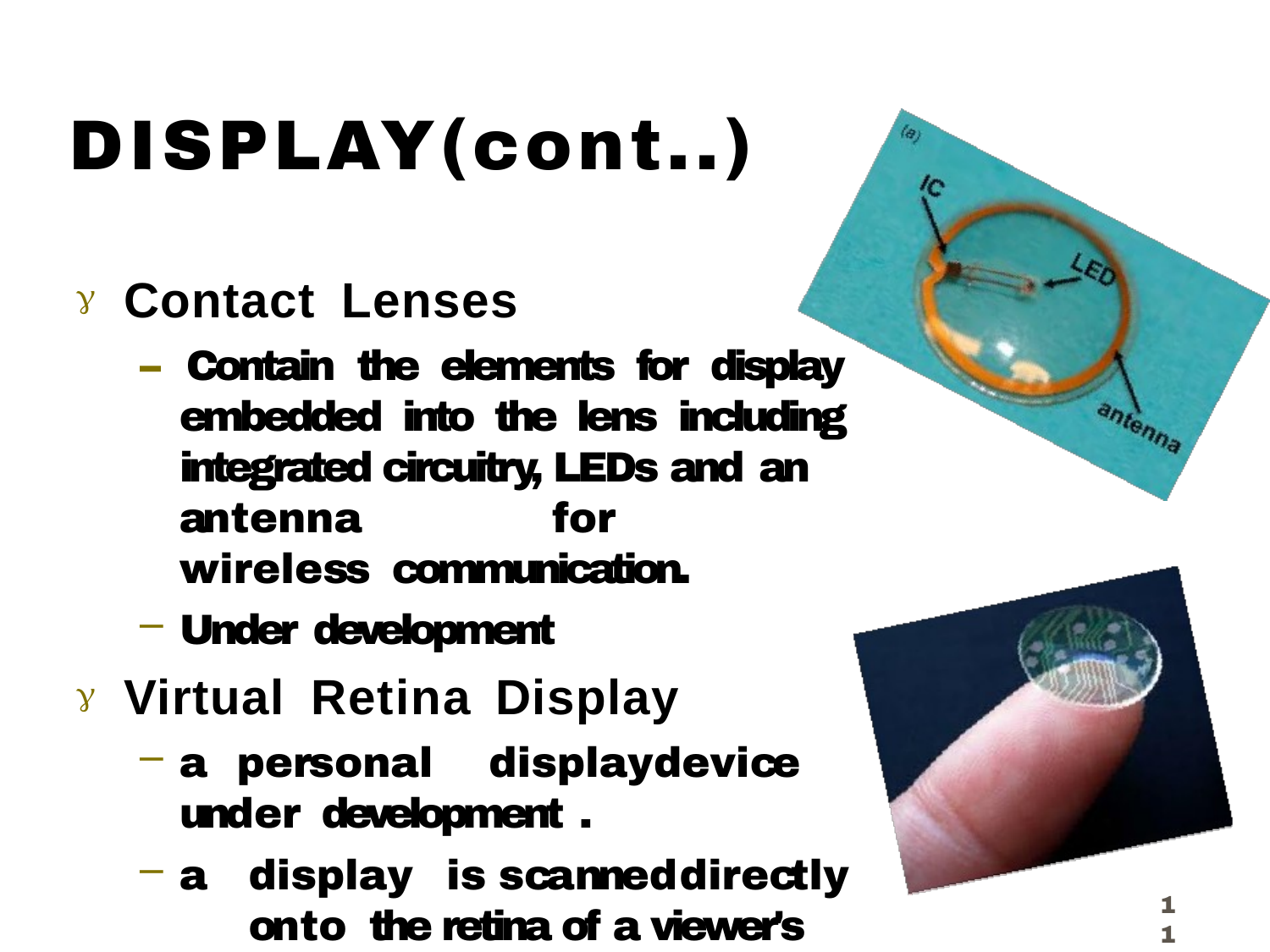

# DISPLAY(cont..)

Contact	Lenses
– Contain the elements for display  embedded into the lens including  integrated circuitry, LEDs and an
γ
antenna	for	wireless  communication.
Under development
Virtual	Retina	Display
a	personal	display	device	under  development .
a	display	is	scanned	directly	onto  the retina of a viewer's eye.

γ
11